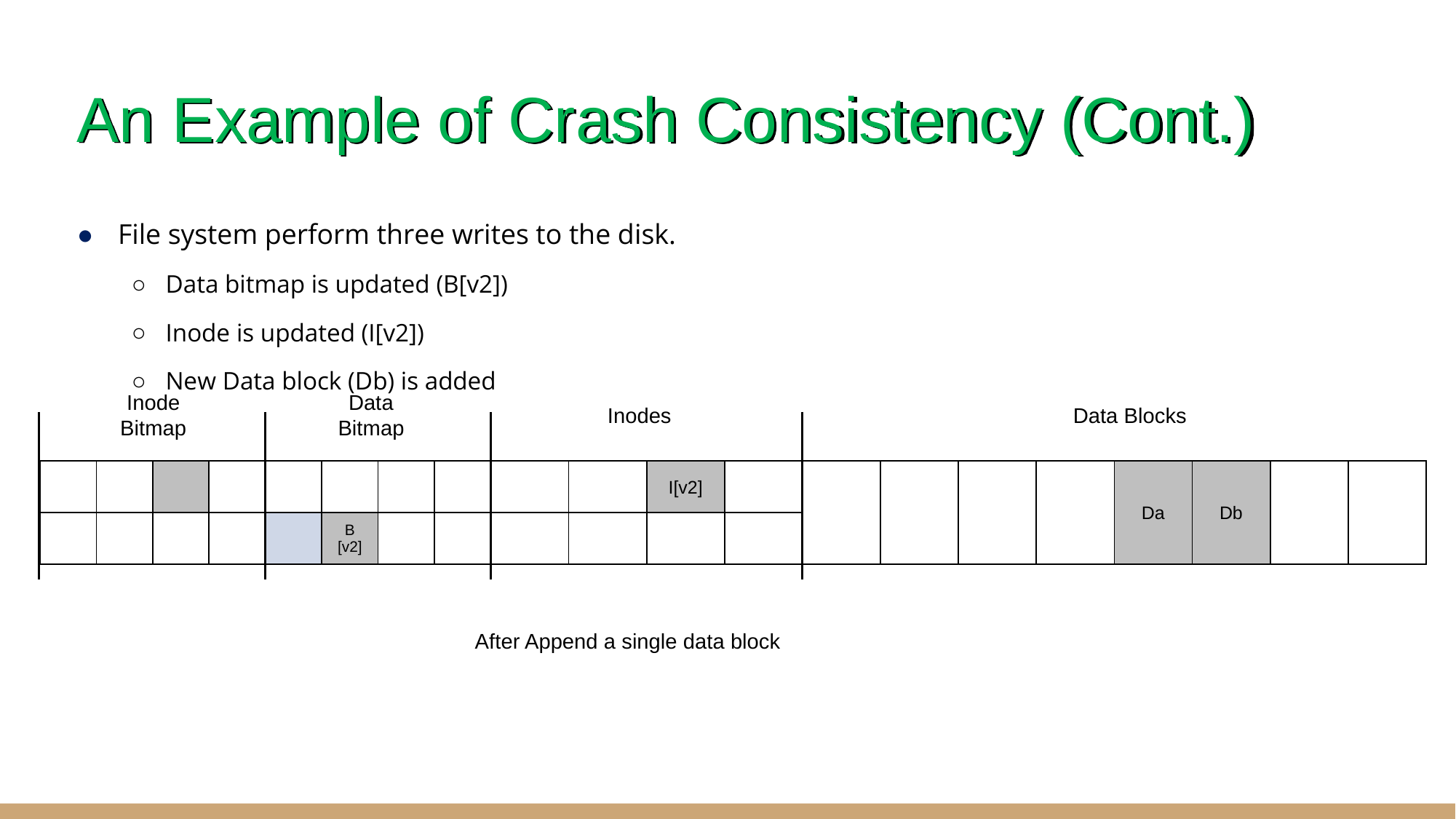

# An Example of Crash Consistency (Cont.)
File system perform three writes to the disk.
Data bitmap is updated (B[v2])
Inode is updated (I[v2])
New Data block (Db) is added
Inode
Bitmap
Data
Bitmap
Inodes
Data Blocks
|  |  |  |  |  |  |  |  |  |  | I[v2] |  |  |  |  |  | Da | Db |  |  |
| --- | --- | --- | --- | --- | --- | --- | --- | --- | --- | --- | --- | --- | --- | --- | --- | --- | --- | --- | --- |
|  |  |  |  |  | B [v2] |  |  |  |  |  |  |  |  |  |  |  |  |  |  |
After Append a single data block
46